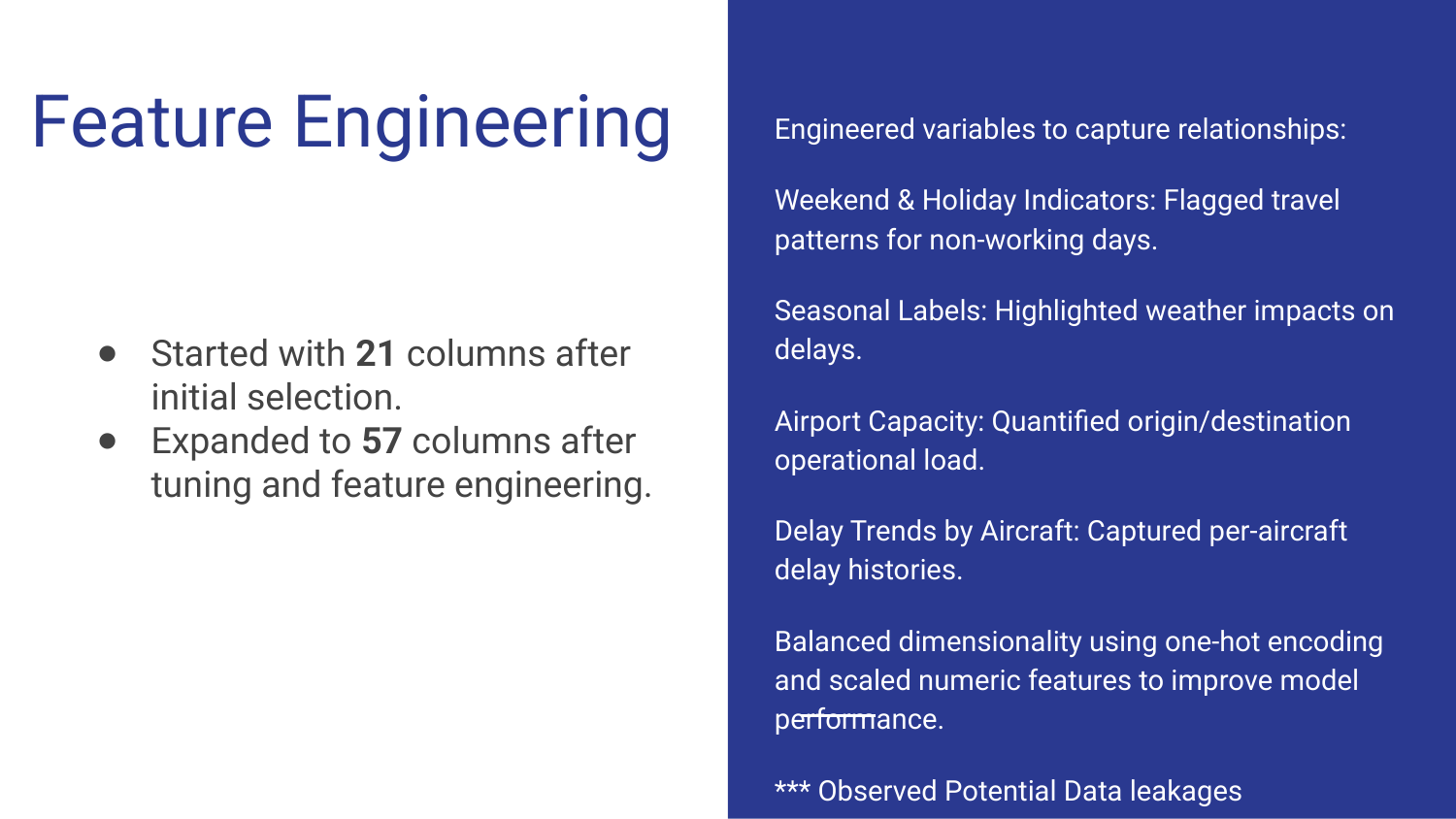

# Feature Engineering

Engineered variables to capture relationships:
Weekend & Holiday Indicators: Flagged travel patterns for non-working days.
Seasonal Labels: Highlighted weather impacts on delays.
Airport Capacity: Quantified origin/destination operational load.
Delay Trends by Aircraft: Captured per-aircraft delay histories.
Balanced dimensionality using one-hot encoding and scaled numeric features to improve model performance.
*** Observed Potential Data leakages

Started with 21 columns after initial selection.
Expanded to 57 columns after tuning and feature engineering.